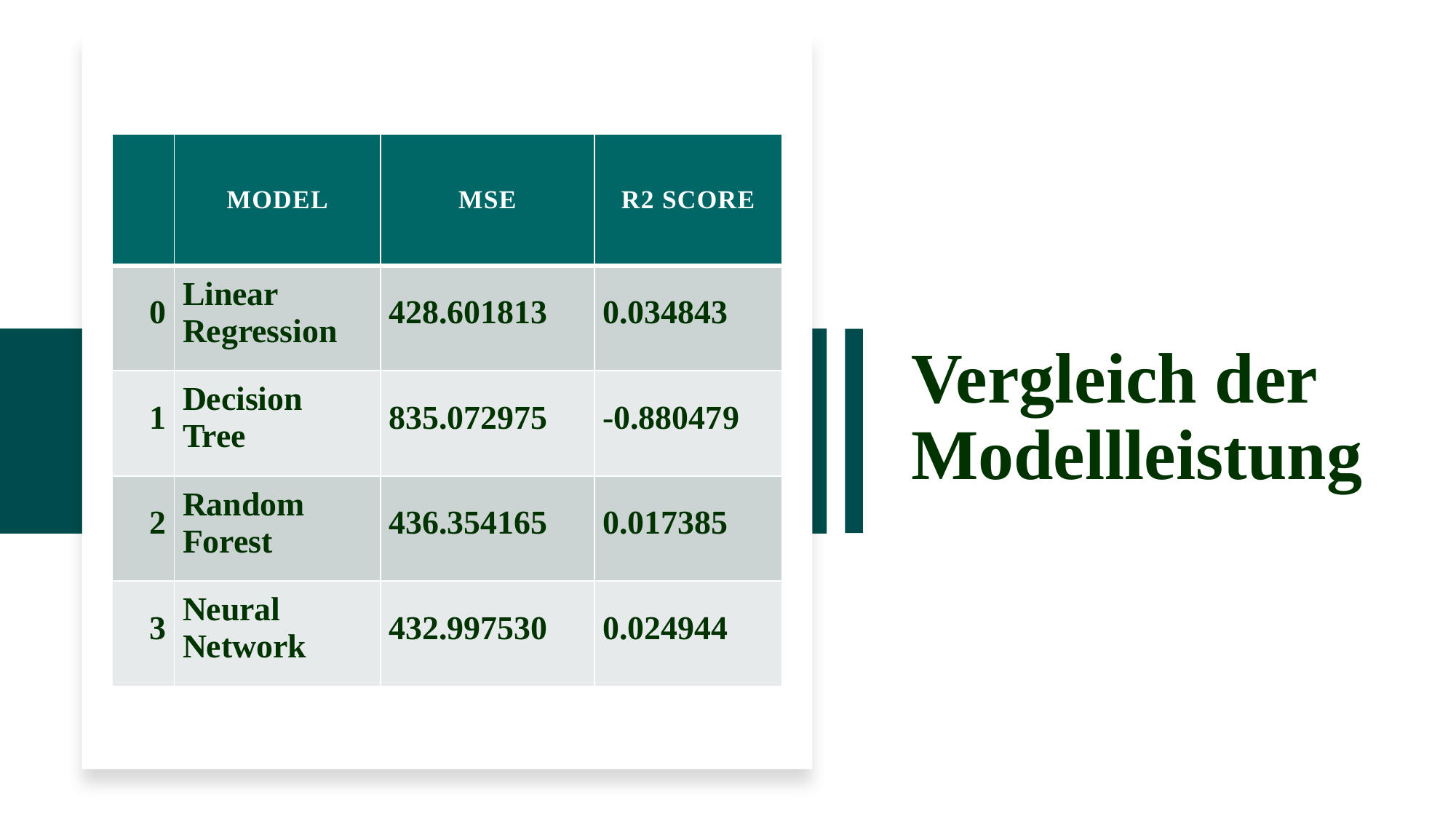

|  | Model | MSE | R2 Score |
| --- | --- | --- | --- |
| 0 | Linear Regression | 428.601813 | 0.034843 |
| 1 | Decision Tree | 835.072975 | -0.880479 |
| 2 | Random Forest | 436.354165 | 0.017385 |
| 3 | Neural Network | 432.997530 | 0.024944 |
# Vergleich der Modellleistung